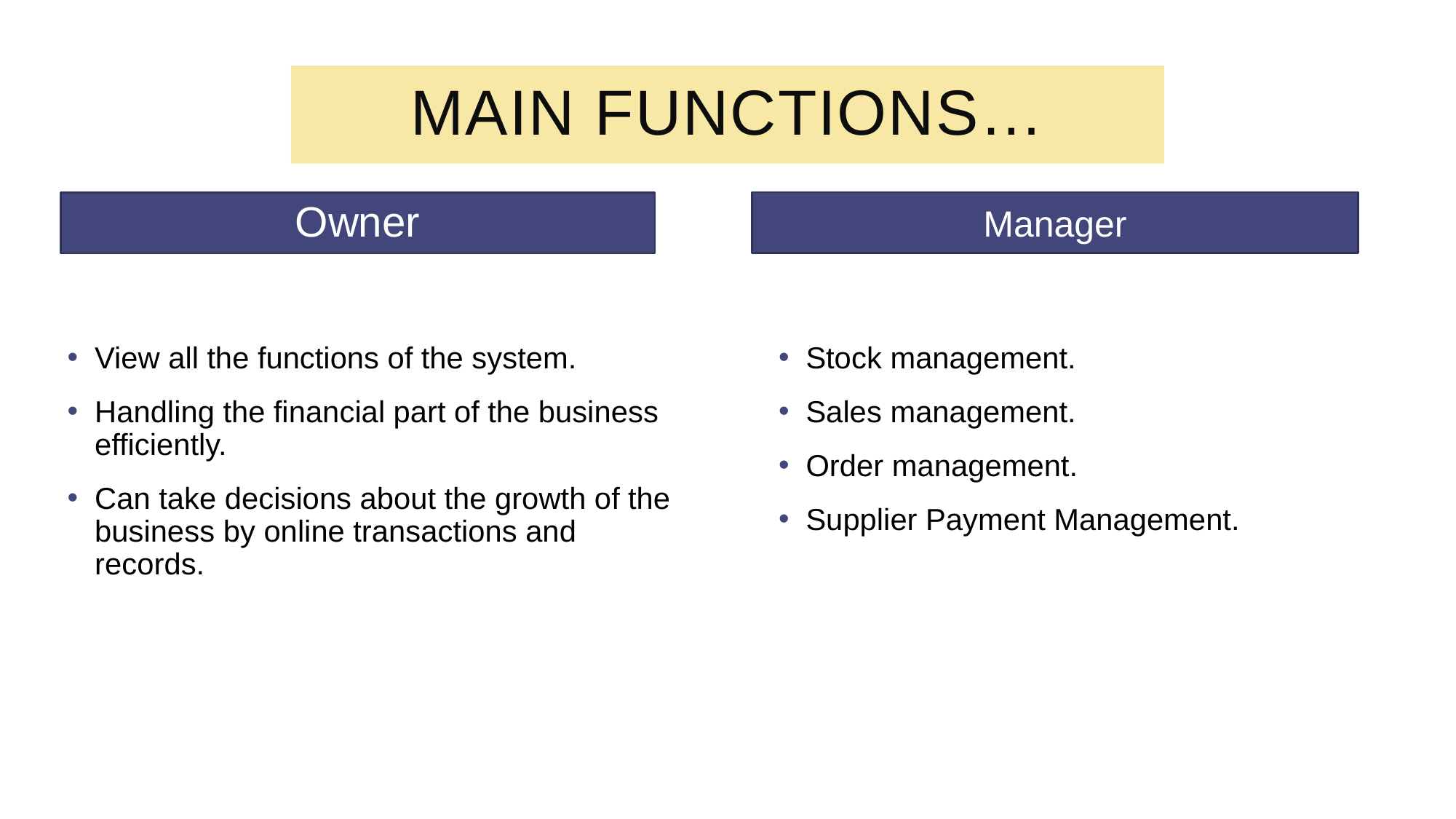

# Main functions…
Manager
Owner
Stock management.
Sales management.
Order management.
Supplier Payment Management.
View all the functions of the system.
Handling the financial part of the business efficiently.
Can take decisions about the growth of the business by online transactions and records.